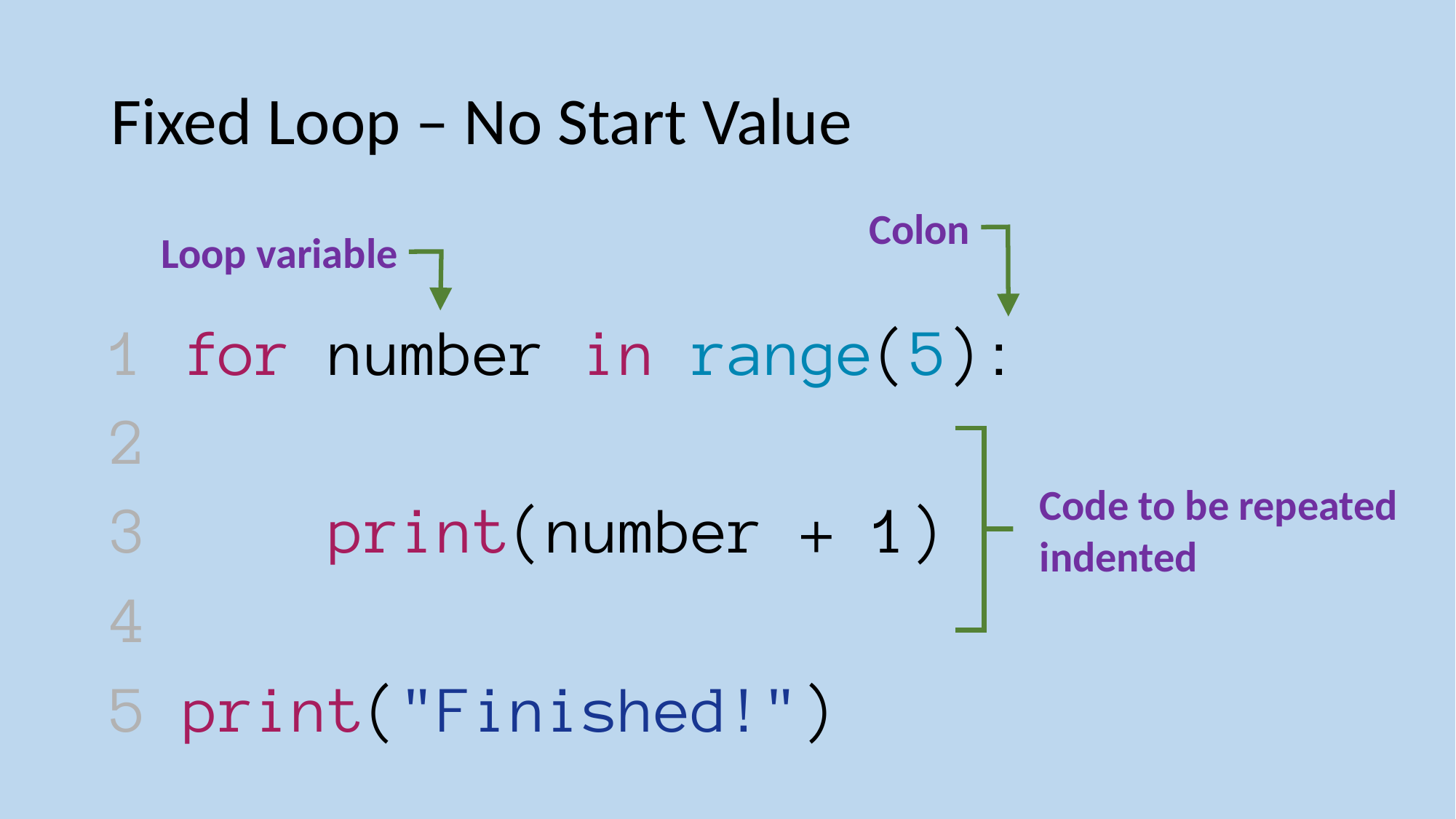

# Fixed Loop – No Start Value
Colon
Loop variable
1 for number in range(5):
2
3     print(number + 1)
4
5 print("Finished!")

Code to be repeated  indented